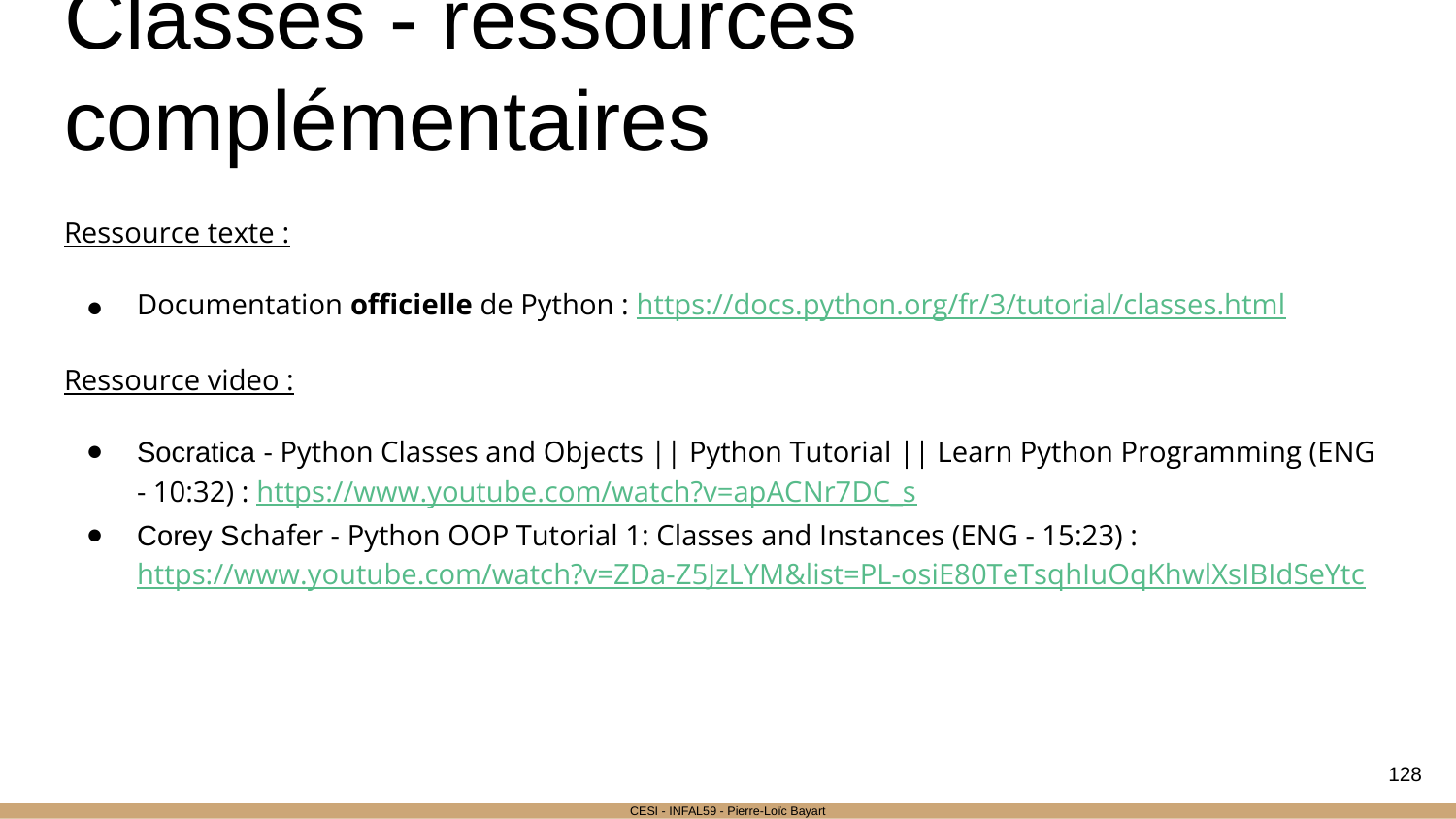

# Classes - ressources complémentaires
Ressource texte :
Documentation officielle de Python : https://docs.python.org/fr/3/tutorial/classes.html
Ressource video :
Socratica - Python Classes and Objects || Python Tutorial || Learn Python Programming (ENG - 10:32) : https://www.youtube.com/watch?v=apACNr7DC_s
Corey Schafer - Python OOP Tutorial 1: Classes and Instances (ENG - 15:23) : https://www.youtube.com/watch?v=ZDa-Z5JzLYM&list=PL-osiE80TeTsqhIuOqKhwlXsIBIdSeYtc

128